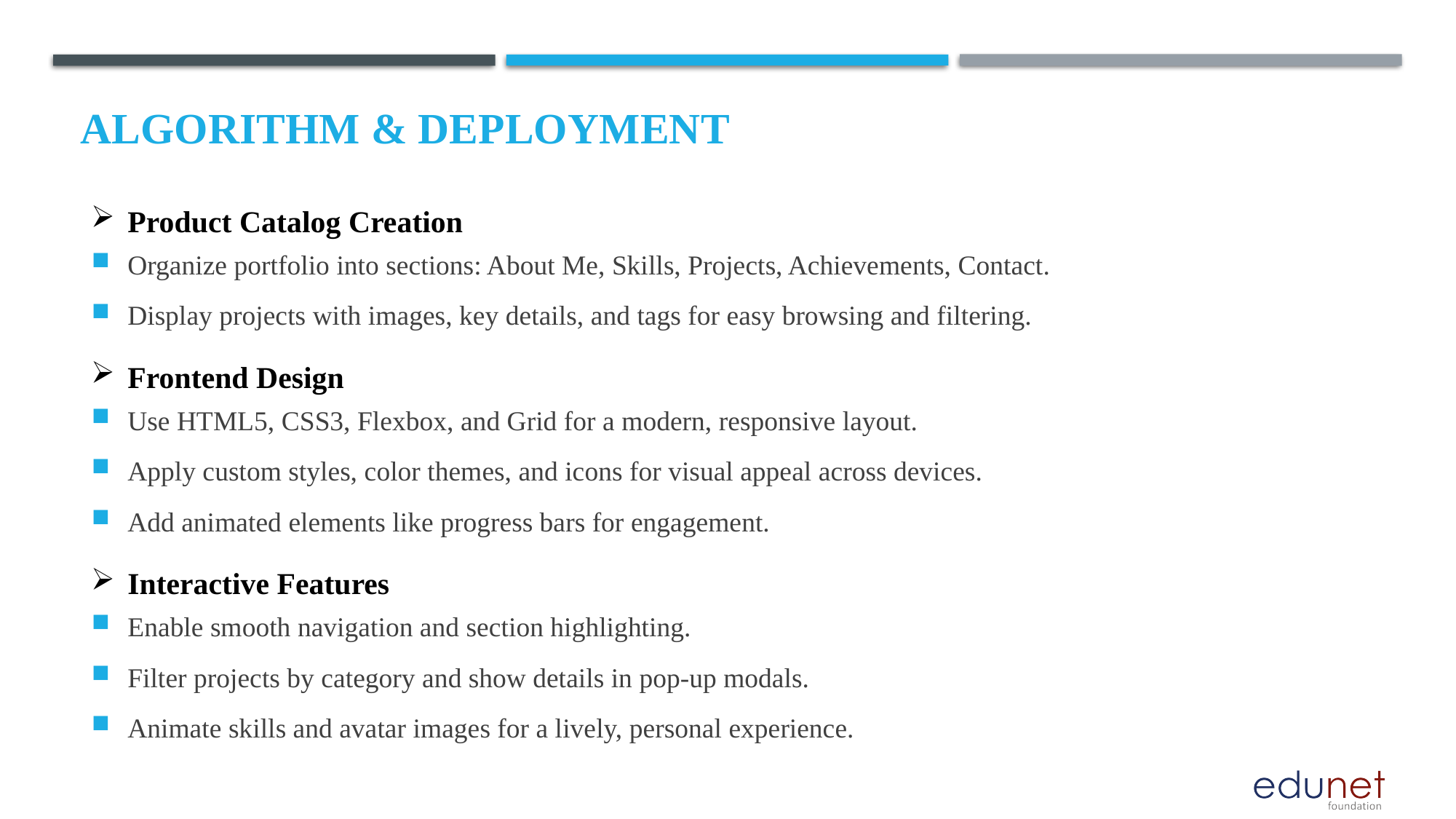

# Algorithm & Deployment
Product Catalog Creation
Organize portfolio into sections: About Me, Skills, Projects, Achievements, Contact.
Display projects with images, key details, and tags for easy browsing and filtering.
Frontend Design
Use HTML5, CSS3, Flexbox, and Grid for a modern, responsive layout.
Apply custom styles, color themes, and icons for visual appeal across devices.
Add animated elements like progress bars for engagement.
Interactive Features
Enable smooth navigation and section highlighting.
Filter projects by category and show details in pop-up modals.
Animate skills and avatar images for a lively, personal experience.